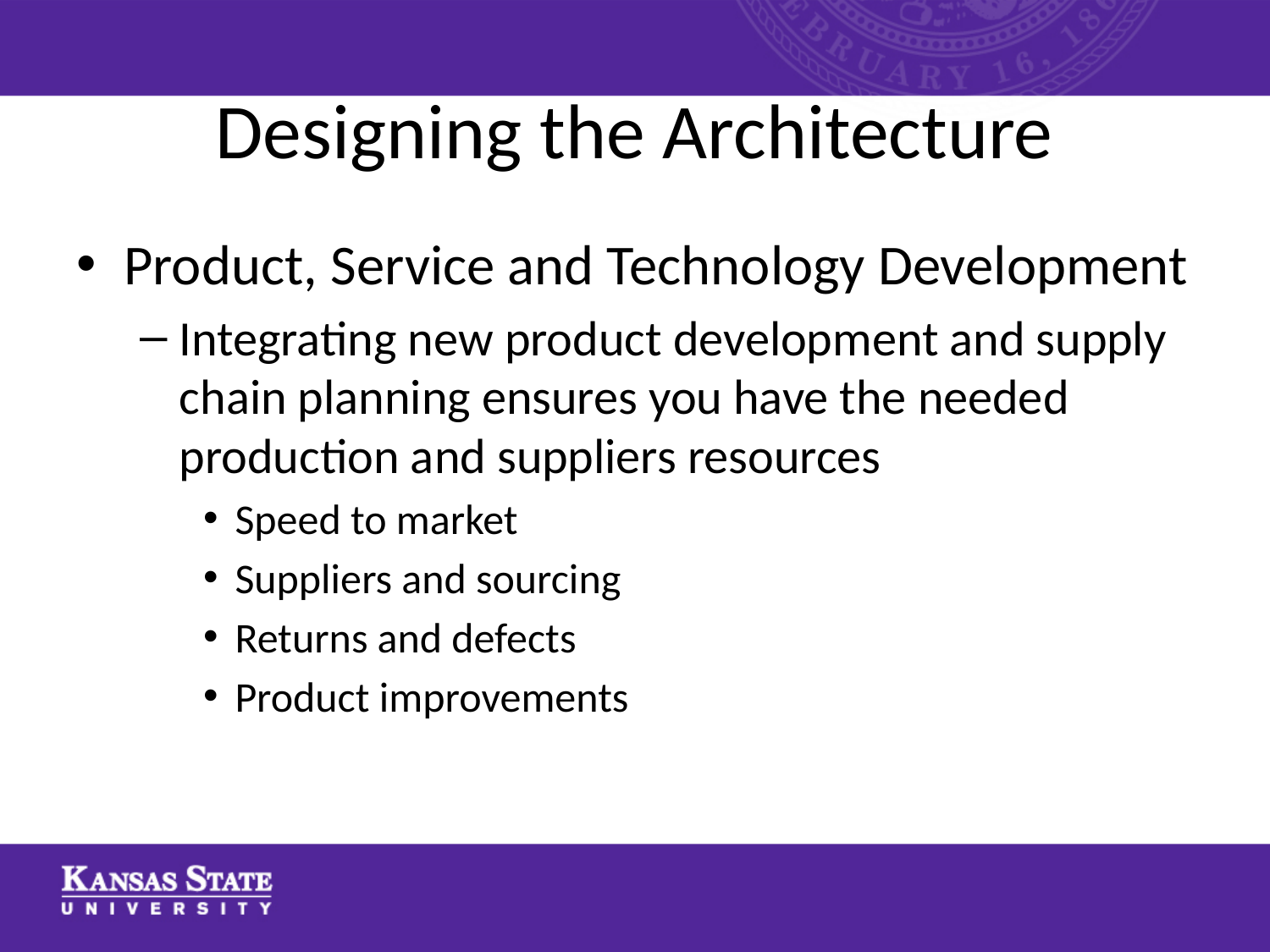

# Designing the Architecture
Product, Service and Technology Development
Integrating new product development and supply chain planning ensures you have the needed production and suppliers resources
Speed to market
Suppliers and sourcing
Returns and defects
Product improvements